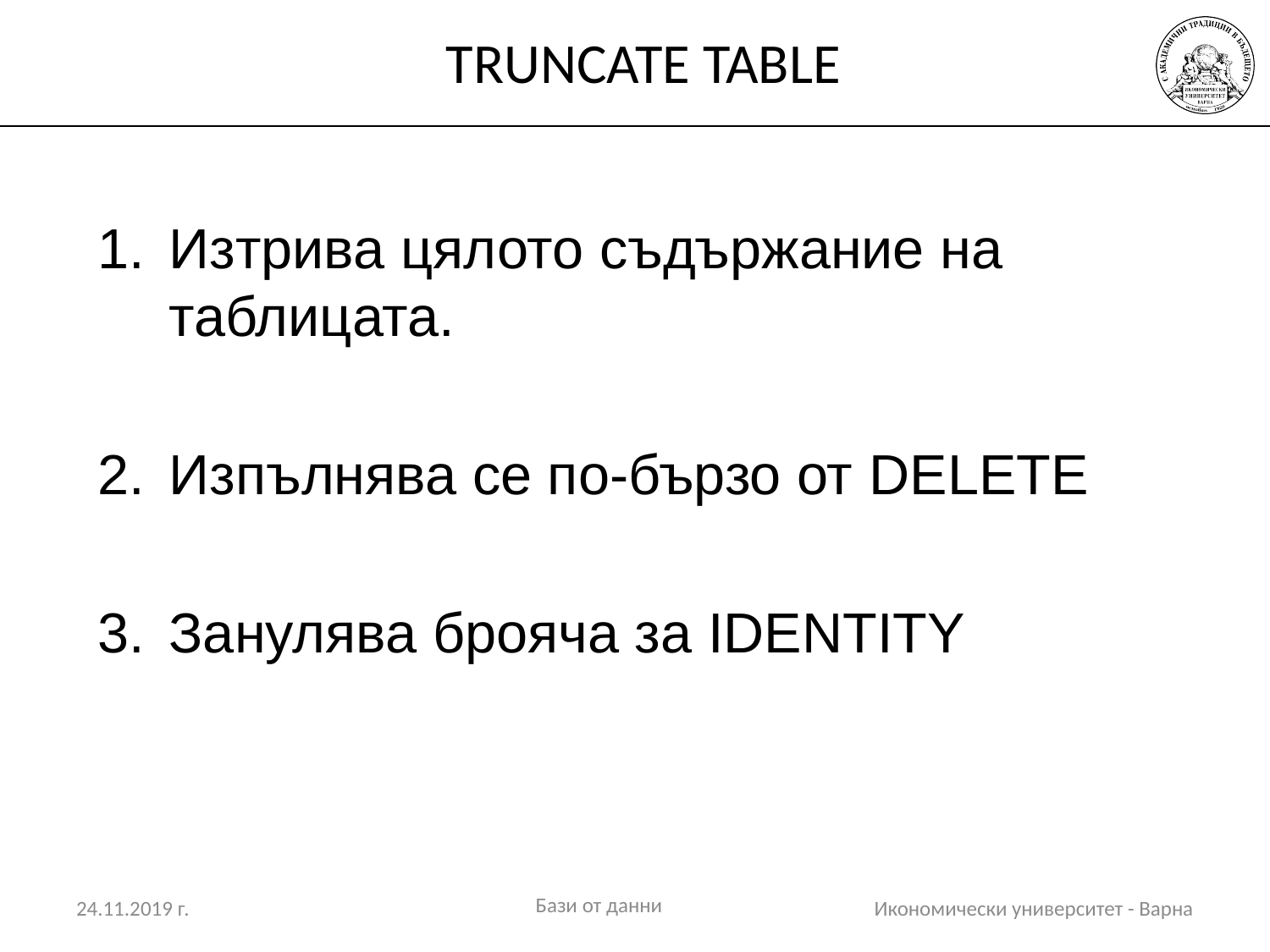

# TRUNCATE TABLE
Изтрива цялото съдържание на таблицата.

Изпълнява се по-бързо от DELETE

Занулява брояча за IDENTITY
Бази от данни
24.11.2019 г.
Икономически университет - Варна